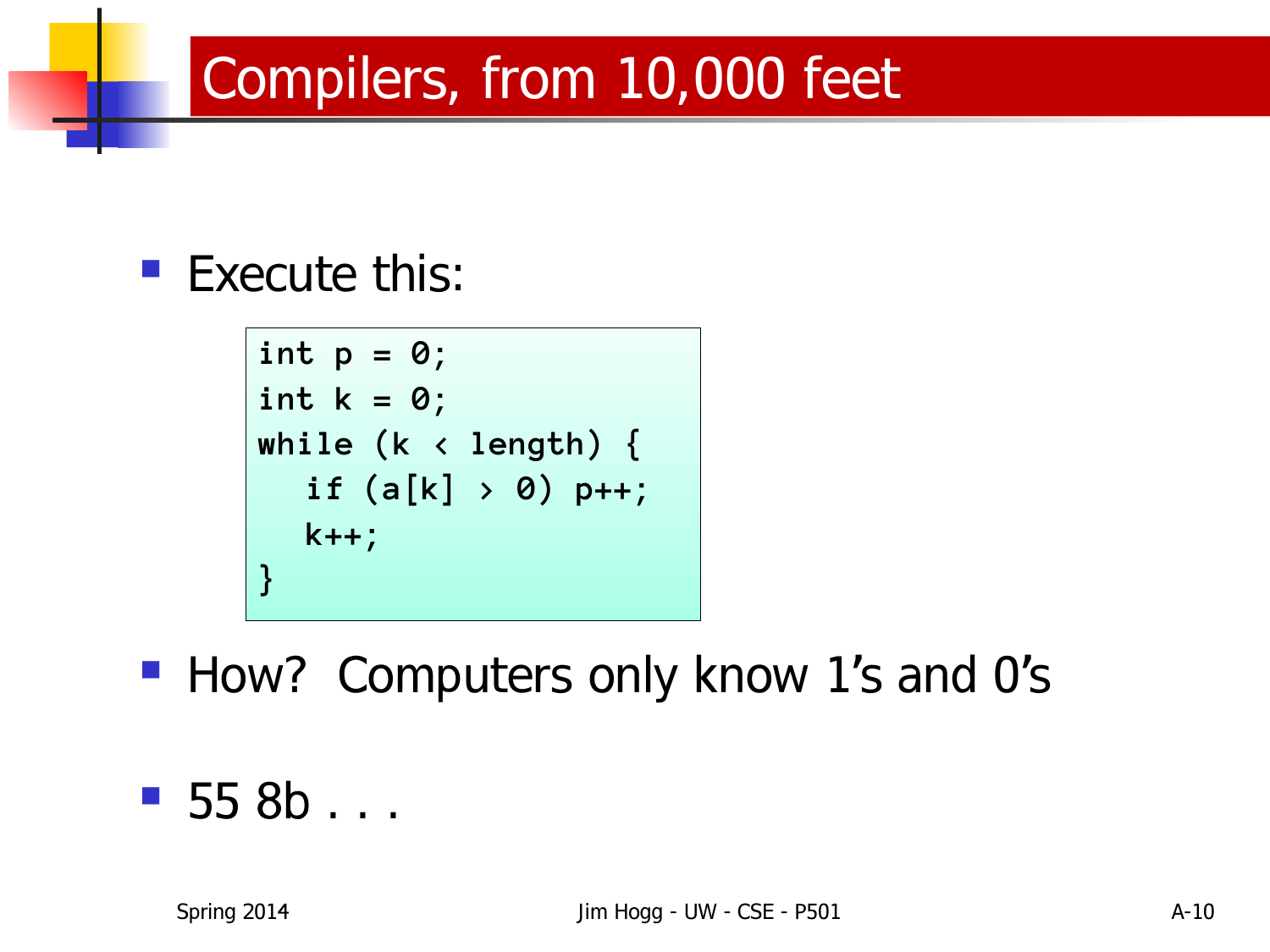

Compilers, from 10,000 feet
Execute this:

How?  Computers only know 1’s and 0’s

55 8b . . .
int p = 0;
int k = 0;
while (k < length) {
	if (a[k] > 0) p++;
	k++;
}

Jim Hogg - UW - CSE - P501
A-10
Spring 2014